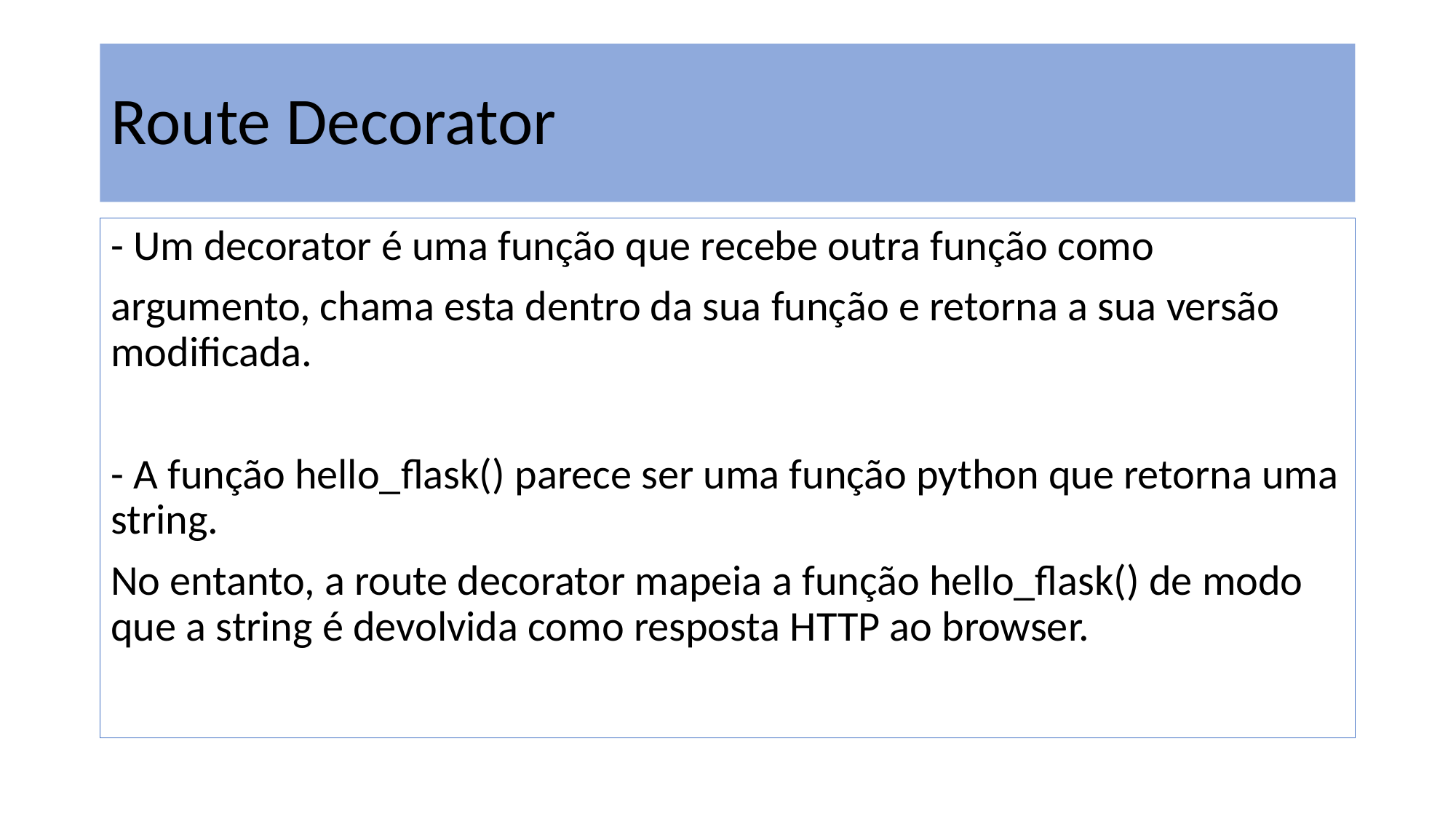

# Route Decorator
- Um decorator é uma função que recebe outra função como
argumento, chama esta dentro da sua função e retorna a sua versão modificada.

- A função hello_flask() parece ser uma função python que retorna uma string.
No entanto, a route decorator mapeia a função hello_flask() de modo que a string é devolvida como resposta HTTP ao browser.